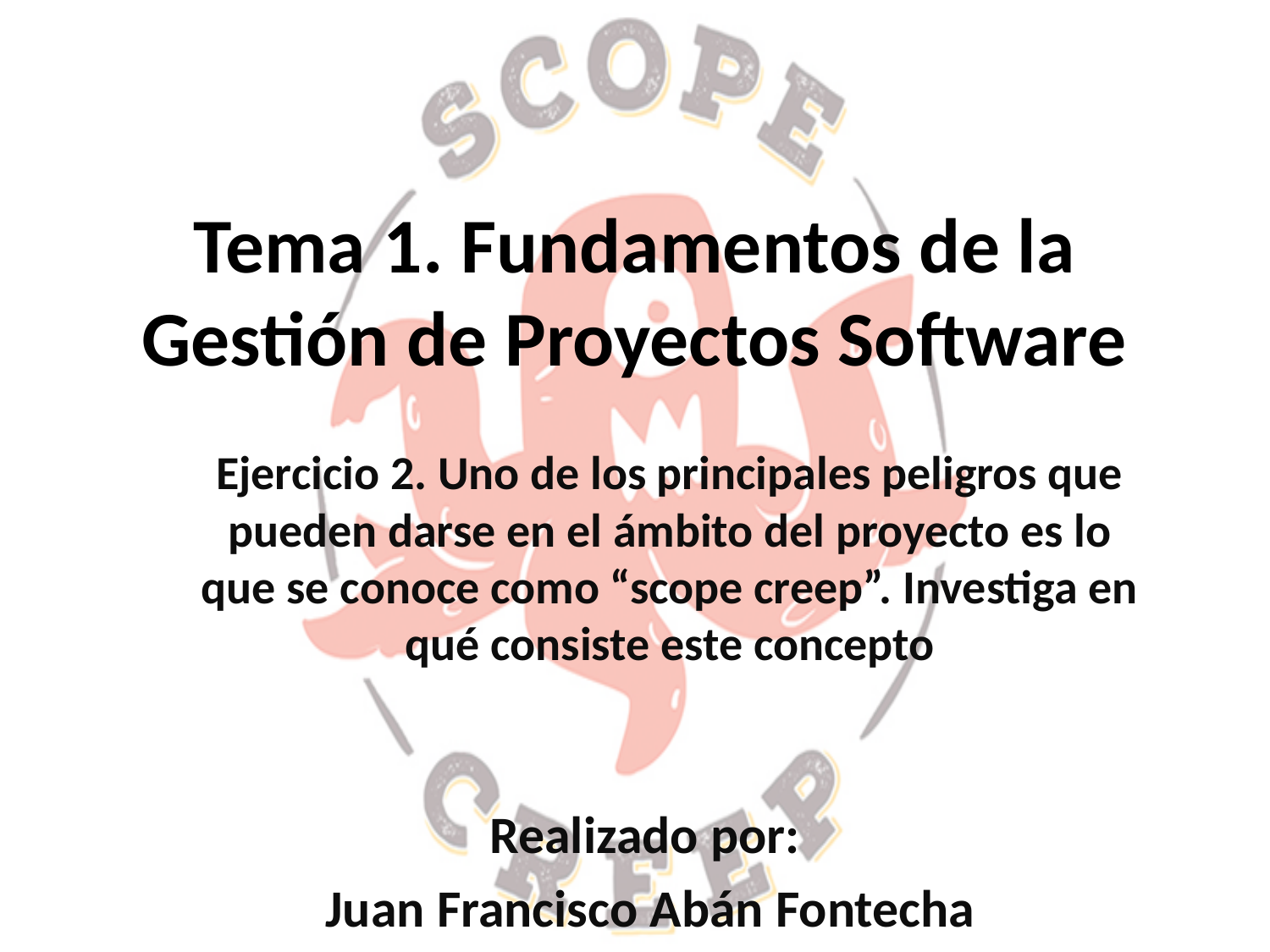

# Tema 1. Fundamentos de la Gestión de Proyectos Software
Ejercicio 2. Uno de los principales peligros que pueden darse en el ámbito del proyecto es lo que se conoce como “scope creep”. Investiga en qué consiste este concepto
Realizado por:
Juan Francisco Abán Fontecha